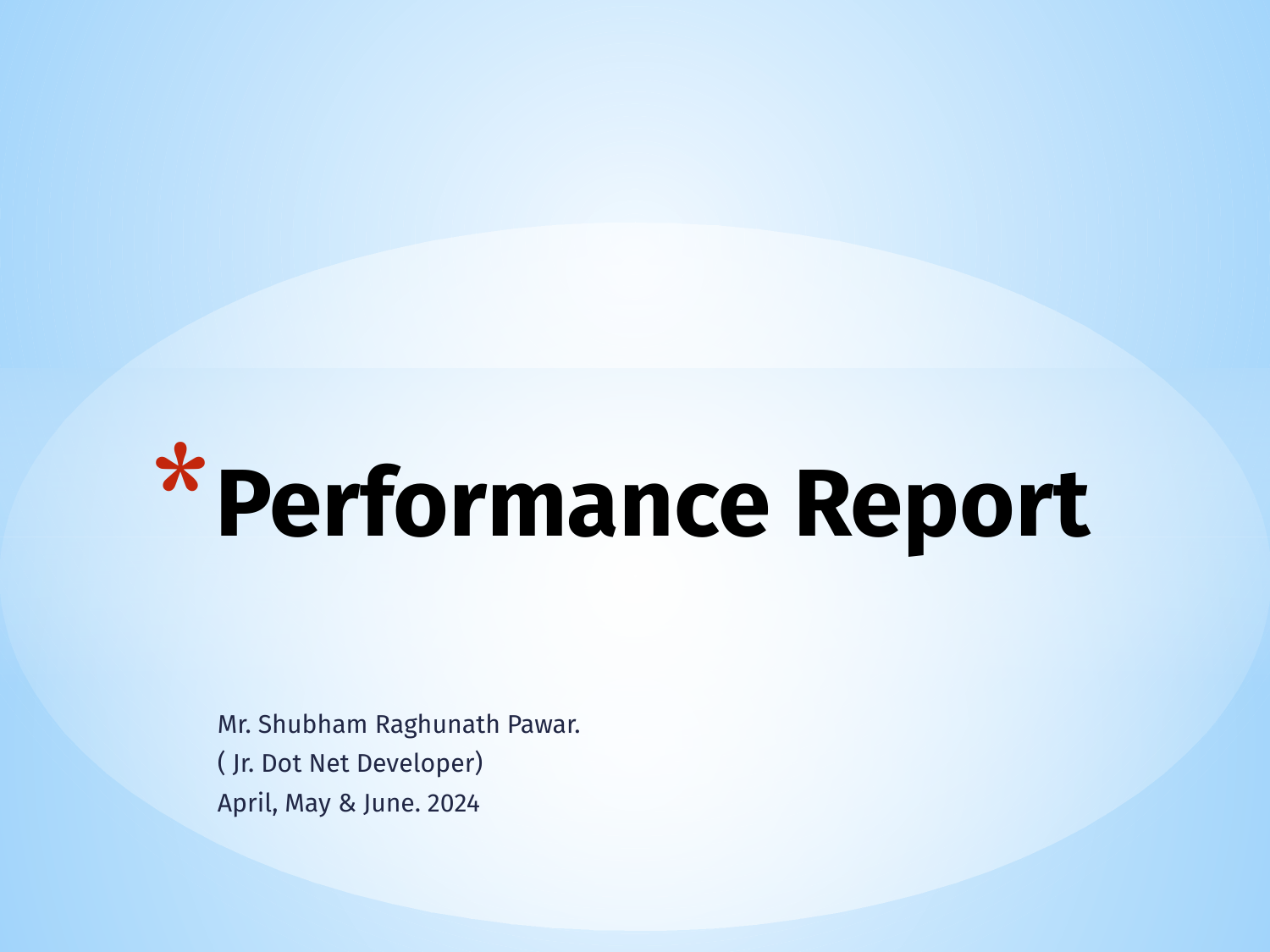

# Performance Report
Mr. Shubham Raghunath Pawar.
( Jr. Dot Net Developer)
April, May & June. 2024